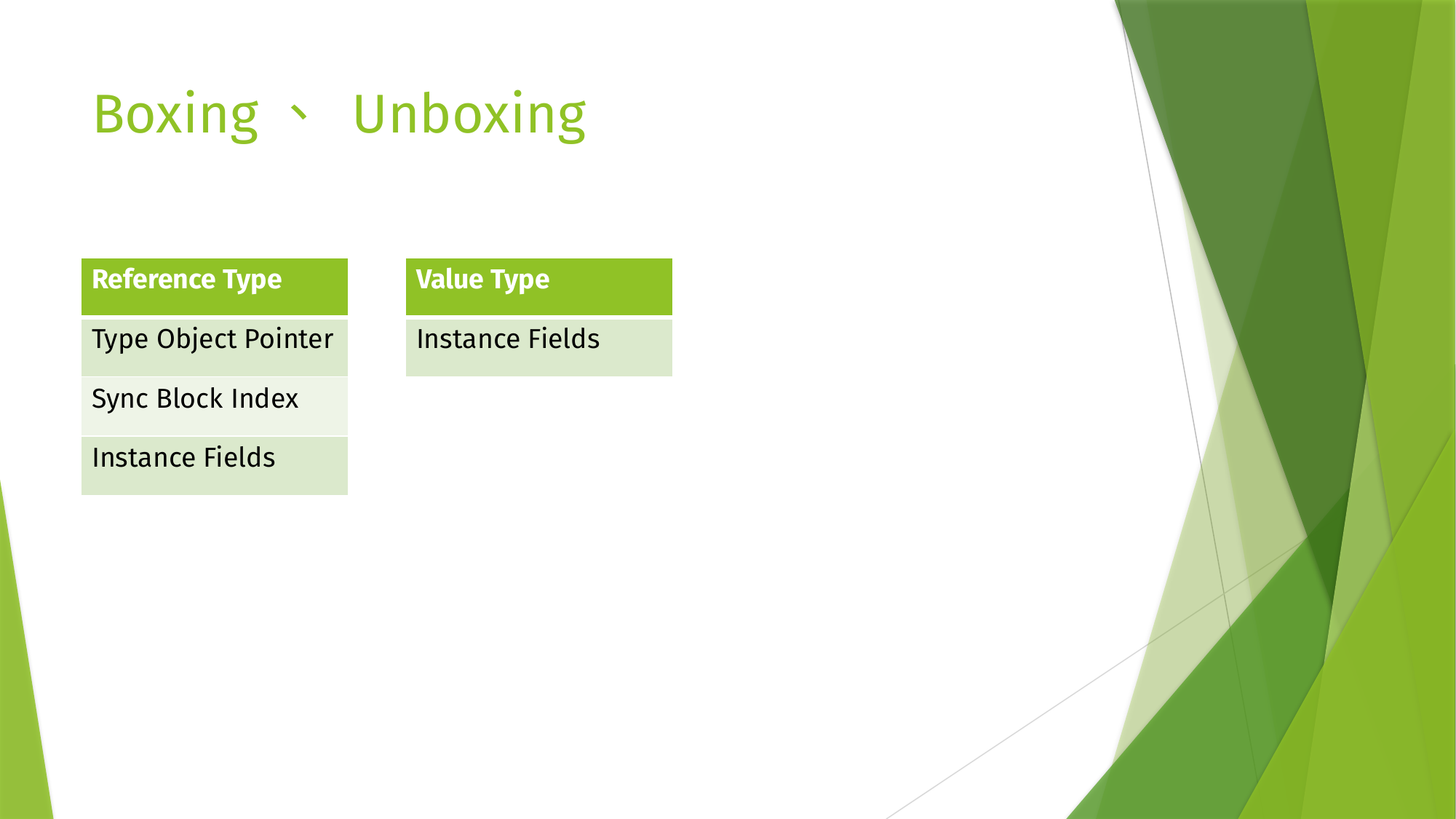

# Boxing、 Unboxing
| Reference Type |
| --- |
| Type Object Pointer |
| Sync Block Index |
| Instance Fields |
| Value Type |
| --- |
| Instance Fields |